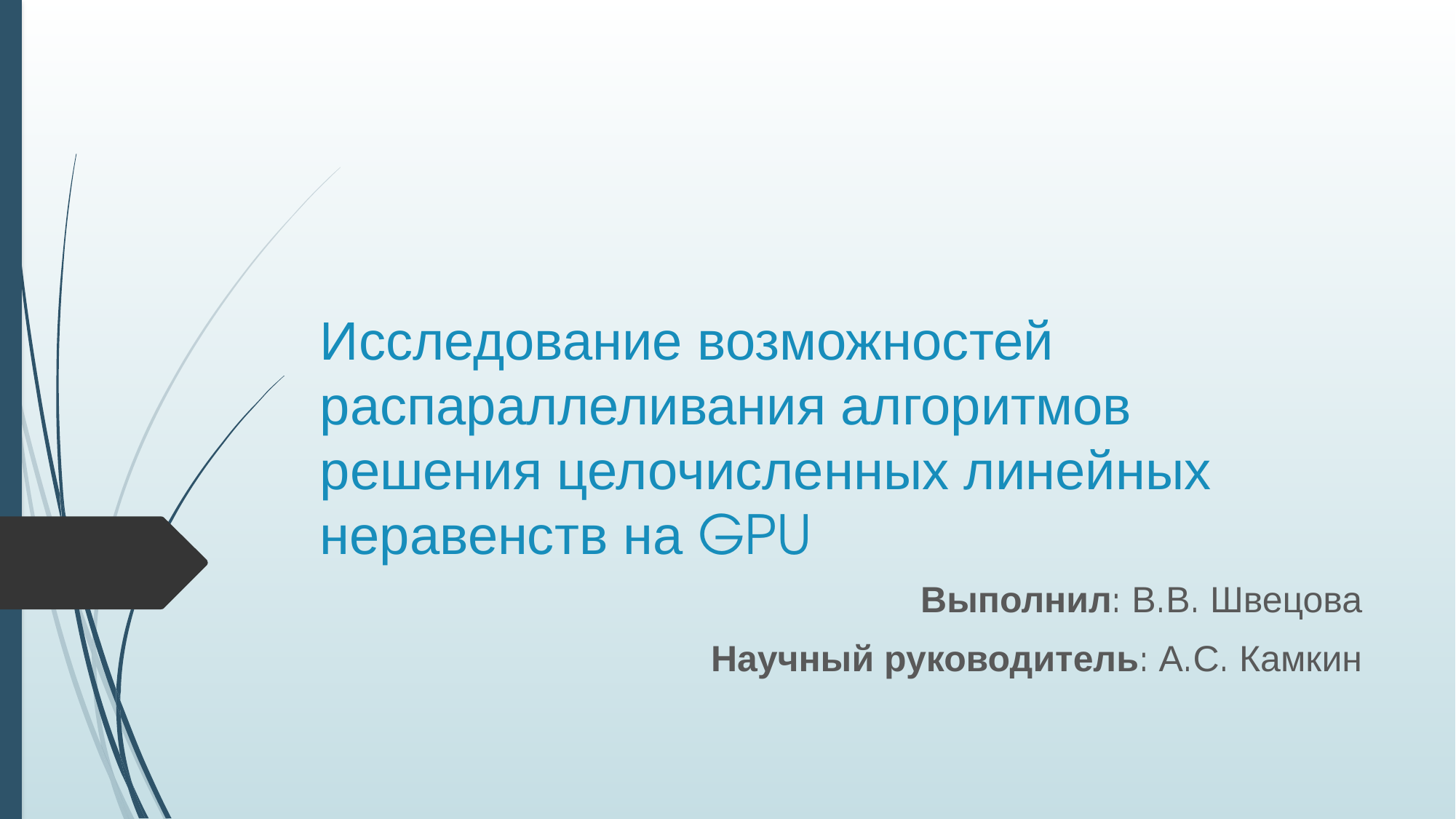

# Исследование возможностей распараллеливания алгоритмов решения целочисленных линейных неравенств на GPU
Выполнил: В.В. Швецова
Научный руководитель: А.С. Камкин